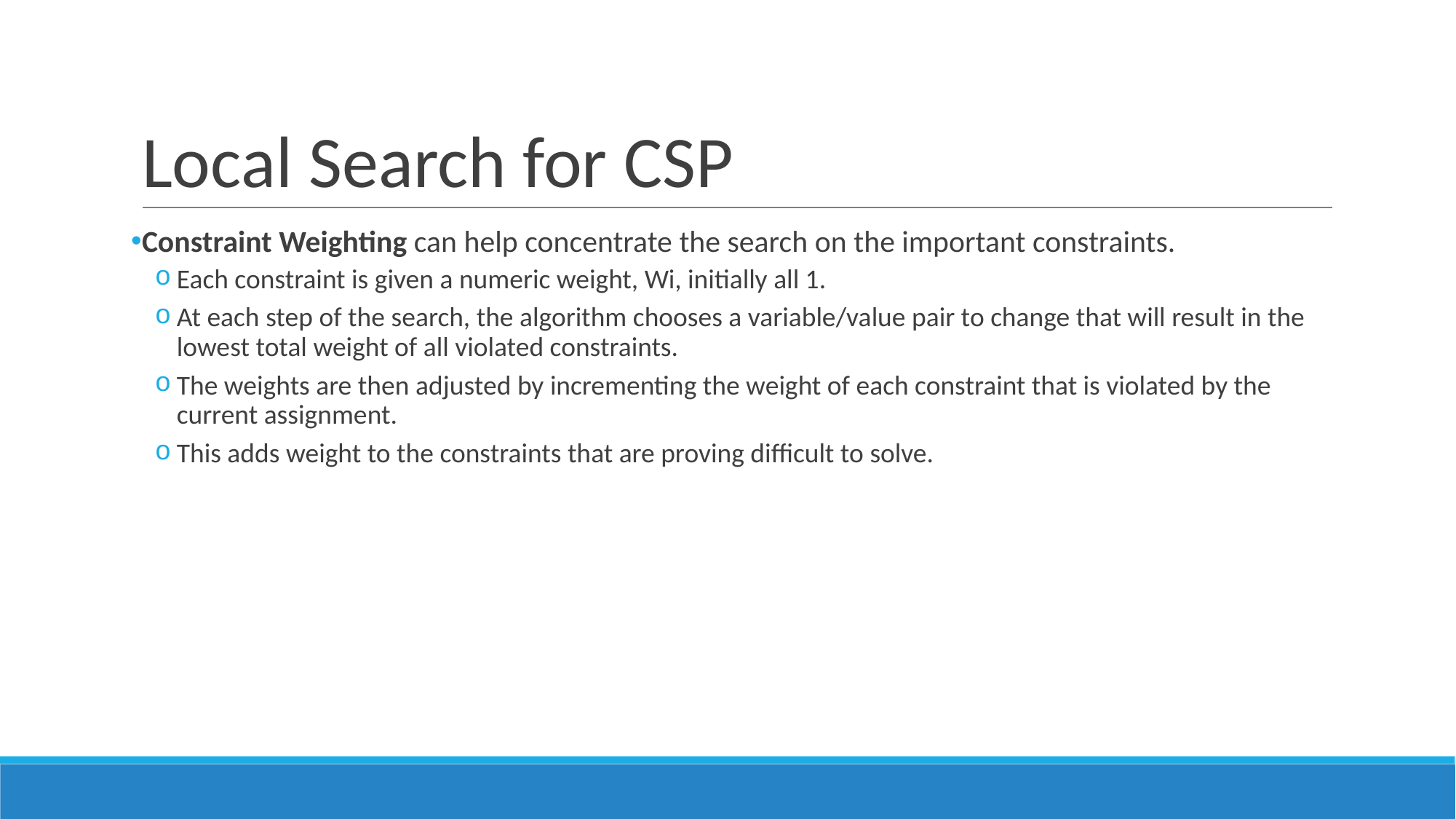

# Local Search for CSP
Constraint Weighting can help concentrate the search on the important constraints.
Each constraint is given a numeric weight, Wi, initially all 1.
At each step of the search, the algorithm chooses a variable/value pair to change that will result in the lowest total weight of all violated constraints.
The weights are then adjusted by incrementing the weight of each constraint that is violated by the current assignment.
This adds weight to the constraints that are proving difficult to solve.